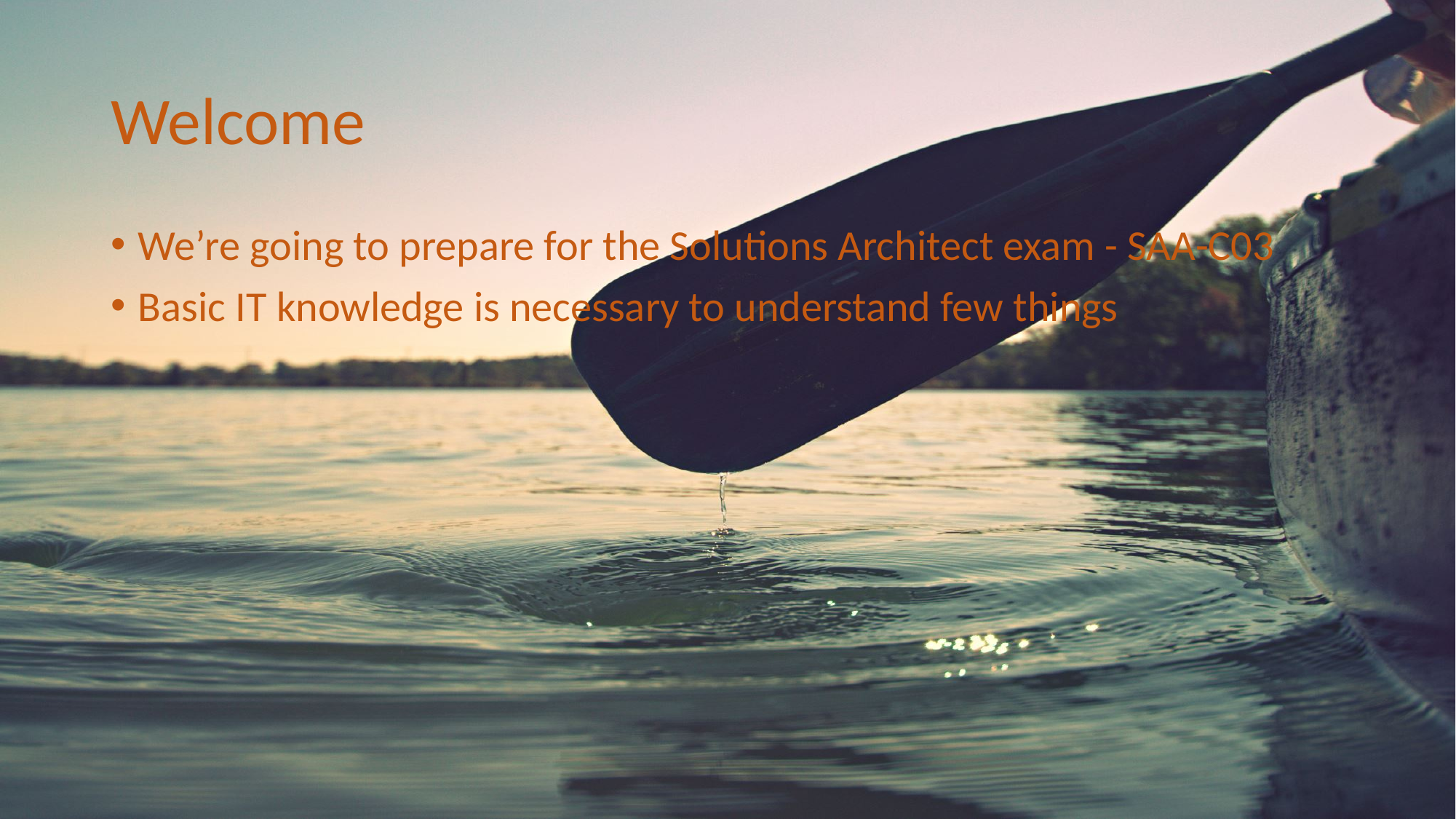

# Welcome
We’re going to prepare for the Solutions Architect exam - SAA-C03
Basic IT knowledge is necessary to understand few things